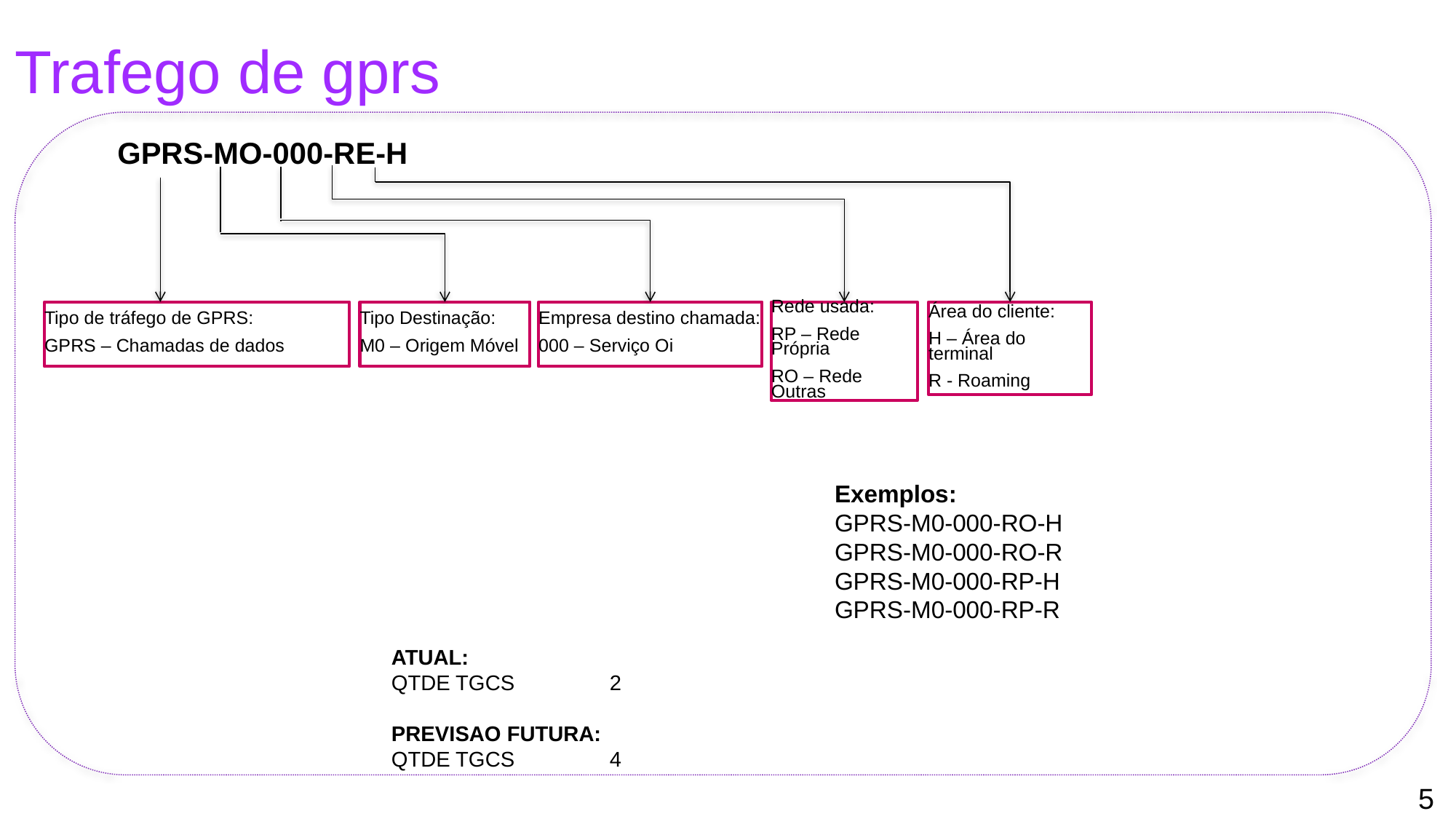

Trafego de gprs

GPRS-MO-000-RE-H

Tipo de tráfego de GPRS:
GPRS – Chamadas de dados

Tipo Destinação:
M0 – Origem Móvel

Rede usada:
RP – Rede Própria
RO – Rede Outras

Área do cliente:
H – Área do terminal
R - Roaming

Empresa destino chamada:
000 – Serviço Oi
Exemplos:
GPRS-M0-000-RO-H
GPRS-M0-000-RO-R
GPRS-M0-000-RP-H
GPRS-M0-000-RP-R

ATUAL:
QTDE TGCS	2

PREVISAO FUTURA:
QTDE TGCS	4

5